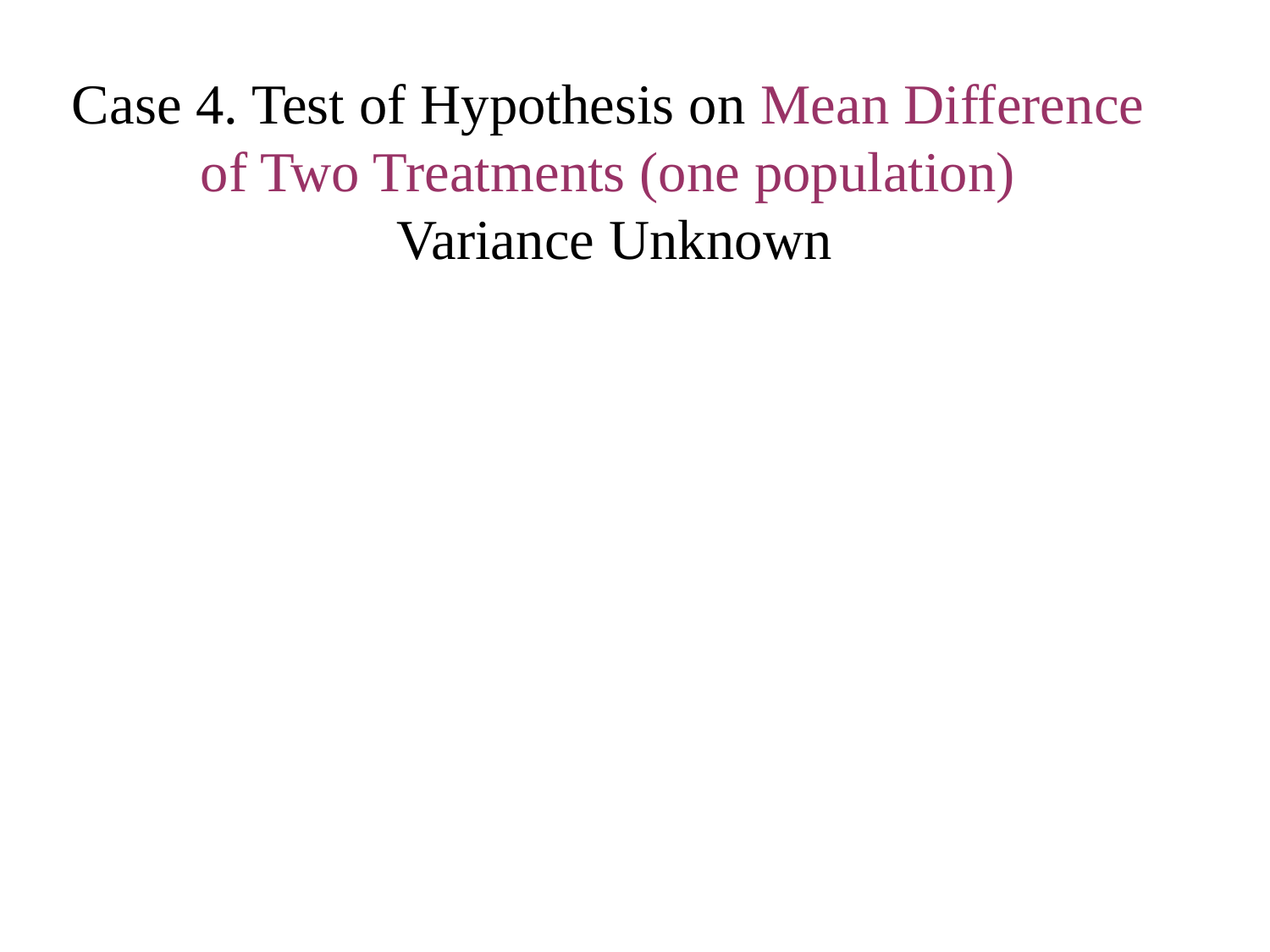

# Case 4. Test of Hypothesis on Mean Difference of Two Treatments (one population) Variance Unknown